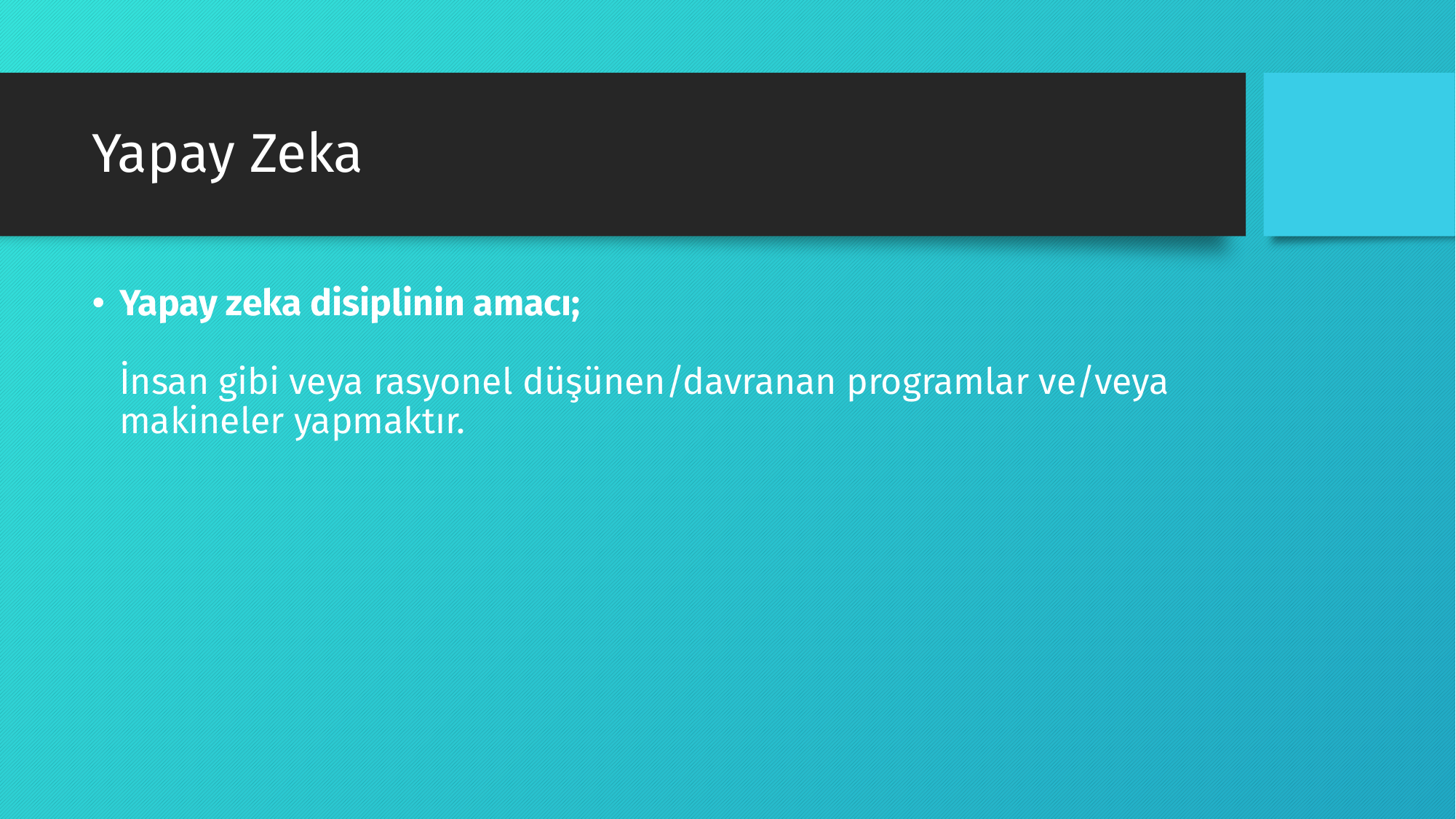

# Yapay Zeka
Yapay zeka disiplinin amacı;
İnsan gibi veya rasyonel düşünen/davranan programlar ve/veya makineler yapmaktır.